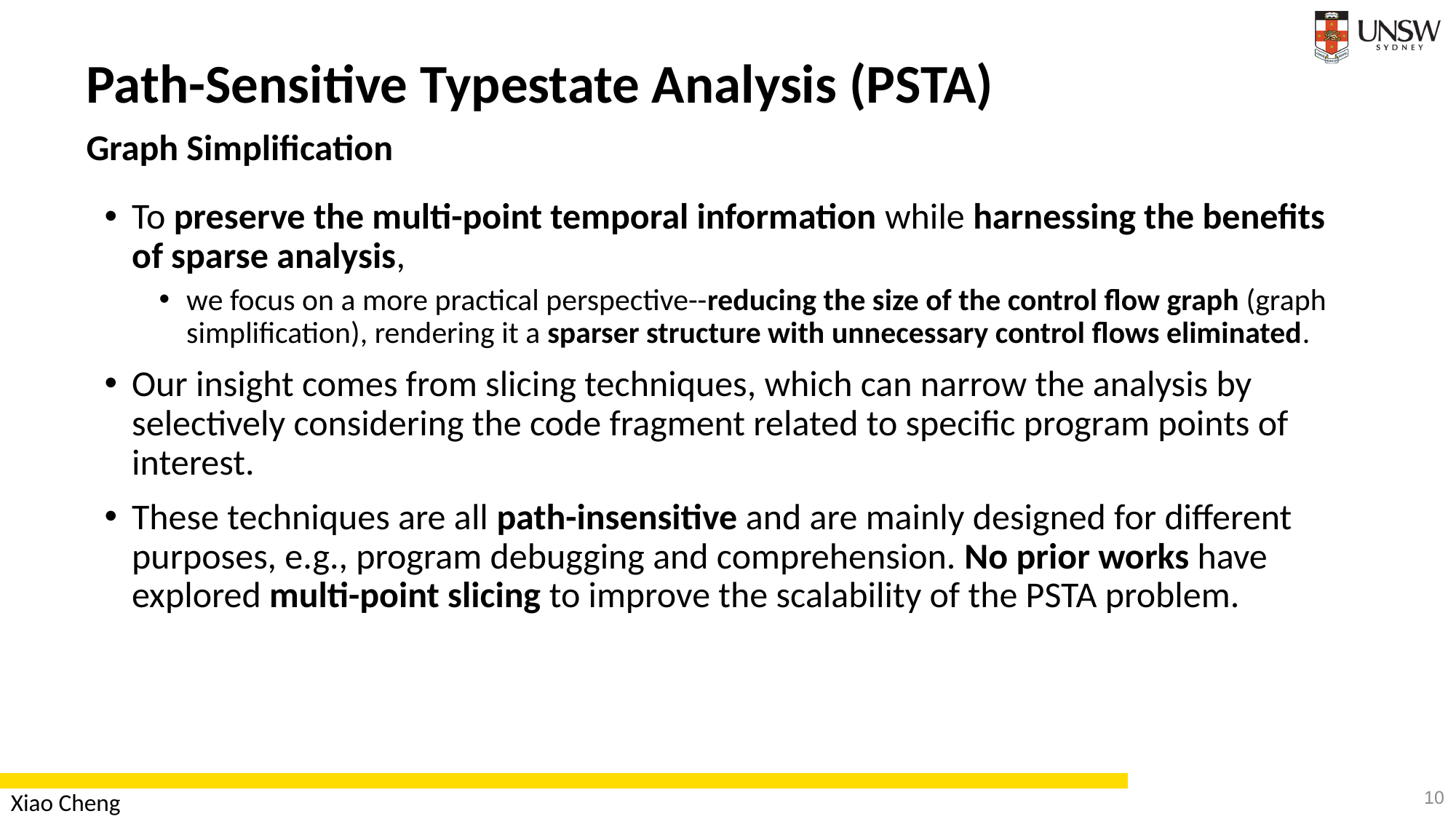

Path-Sensitive Typestate Analysis (PSTA)
Graph Simplification
To preserve the multi-point temporal information while harnessing the benefits of sparse analysis,
we focus on a more practical perspective--reducing the size of the control flow graph (graph simplification), rendering it a sparser structure with unnecessary control flows eliminated.
Our insight comes from slicing techniques, which can narrow the analysis by selectively considering the code fragment related to specific program points of interest.
These techniques are all path-insensitive and are mainly designed for different purposes, e.g., program debugging and comprehension. No prior works have explored multi-point slicing to improve the scalability of the PSTA problem.
10